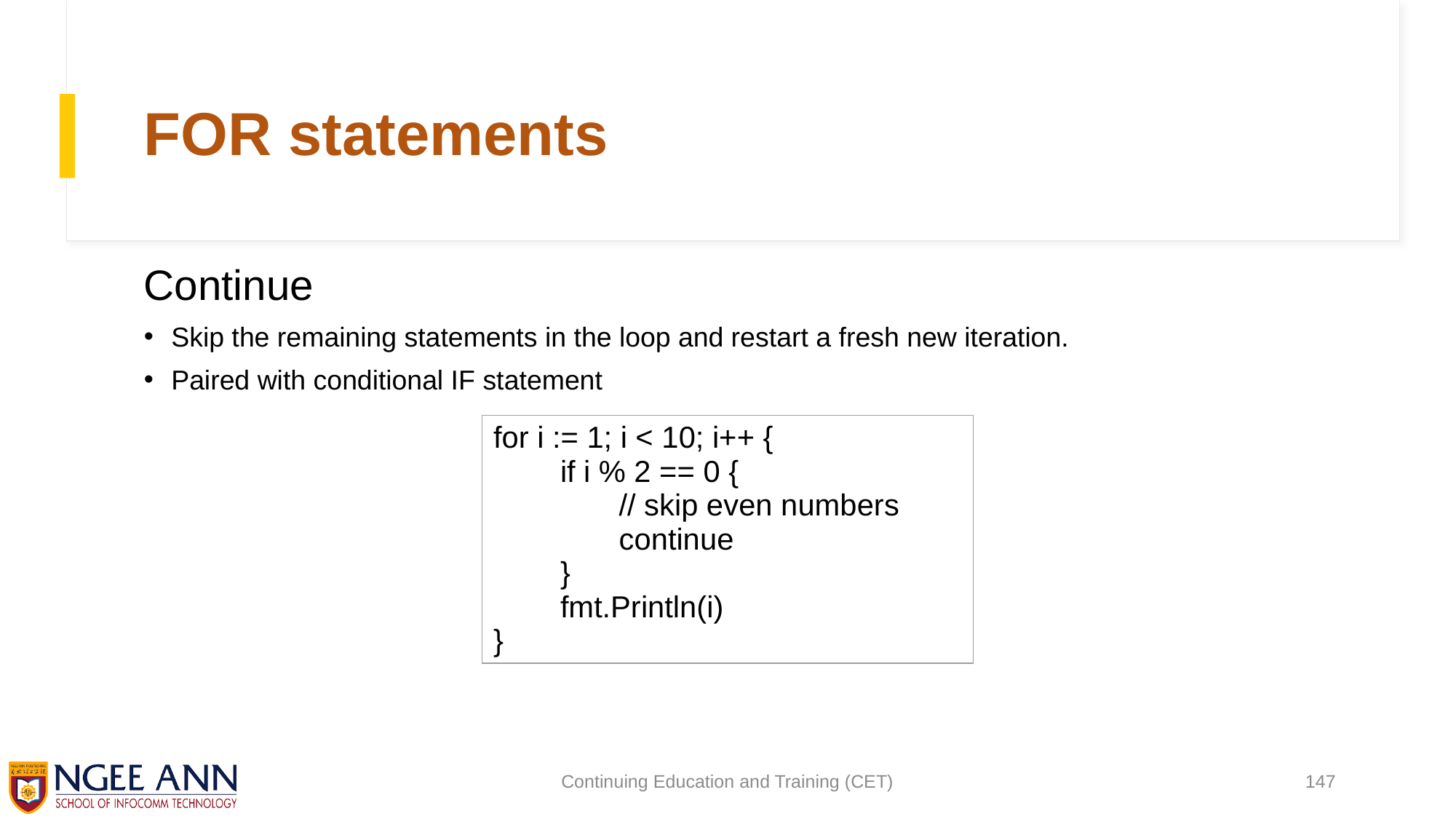

# FOR statements
Continue
Skip the remaining statements in the loop and restart a fresh new iteration.
Paired with conditional IF statement

| for i := 1; i < 10; i++ {         if i % 2 == 0 {                // skip even numbers                continue         }         fmt.Println(i) } |
| --- |
Continuing Education and Training (CET)
147